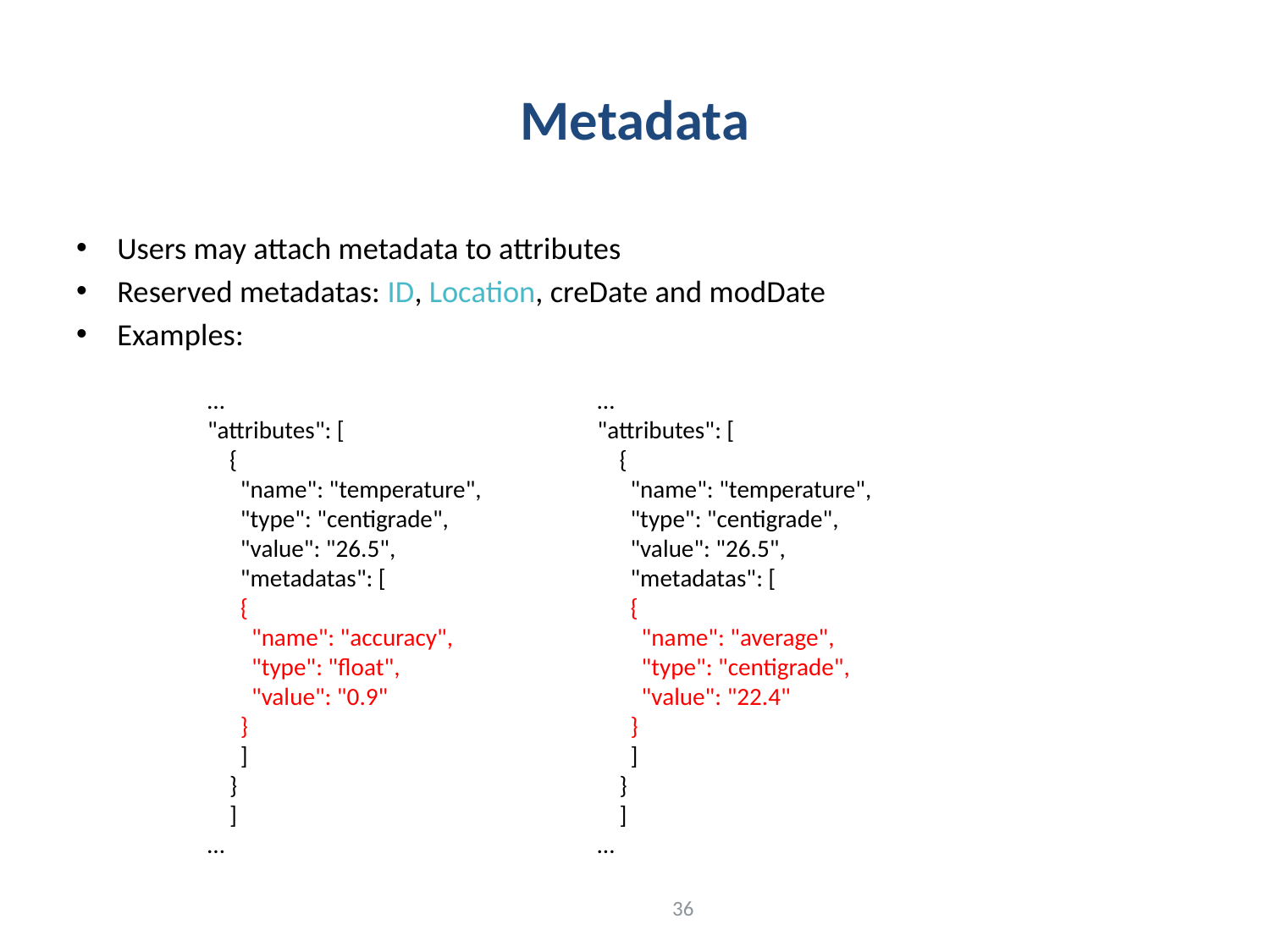

# Metadata
Users may attach metadata to attributes
Reserved metadatas: ID, Location, creDate and modDate
Examples:

…
"attributes": [
    {
      "name": "temperature",
      "type": "centigrade",
      "value": "26.5",
      "metadatas": [
      {
        "name": "accuracy",
        "type": "float",
        "value": "0.9"
      }
      ]
    }
    ]
…
…
"attributes": [
    {
      "name": "temperature",
      "type": "centigrade",
      "value": "26.5",
      "metadatas": [
      {
        "name": "average",
        "type": "centigrade",
        "value": "22.4"
      }
      ]
    }
    ]
…
36